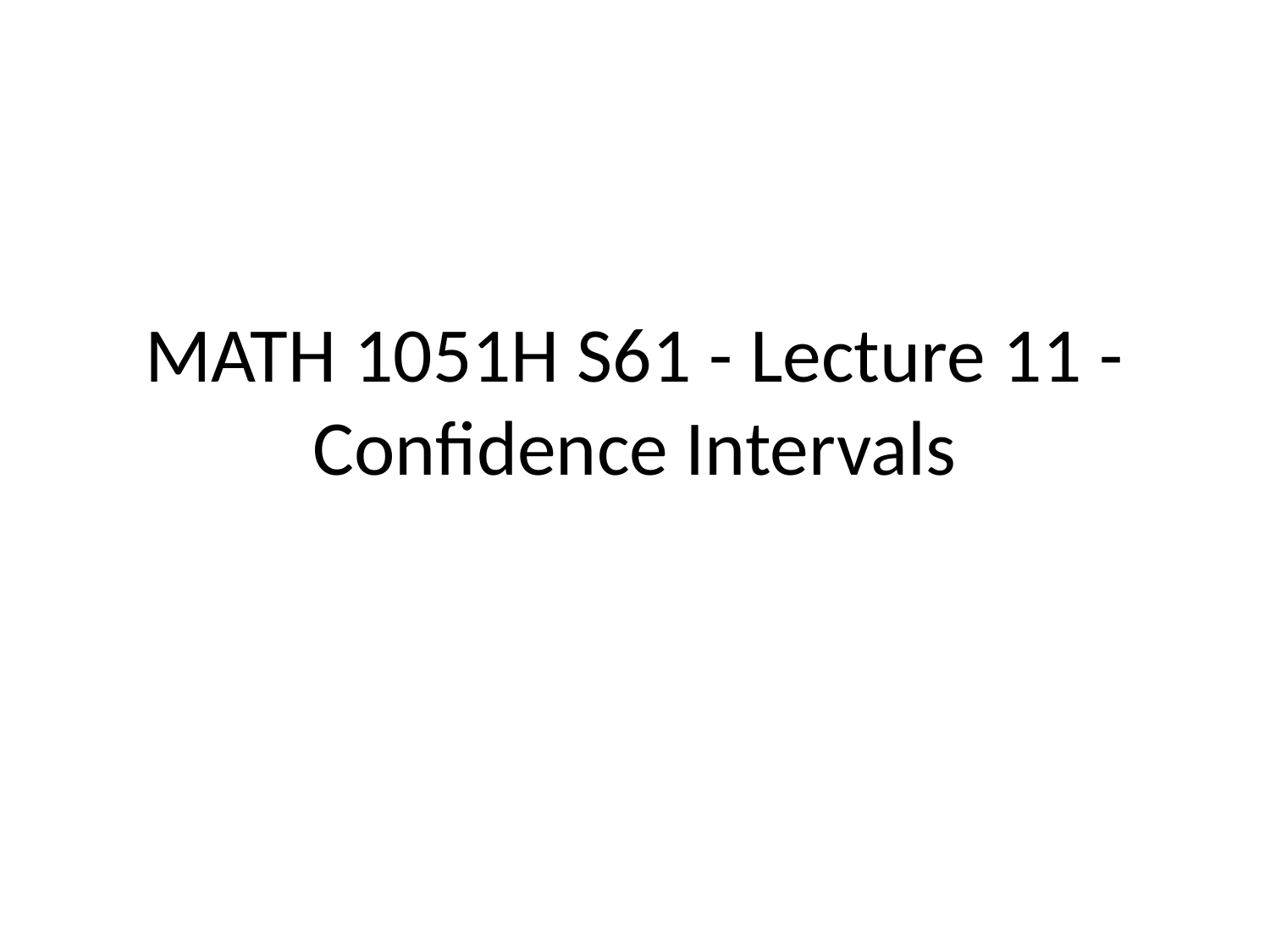

# MATH 1051H S61 - Lecture 11 - Confidence Intervals